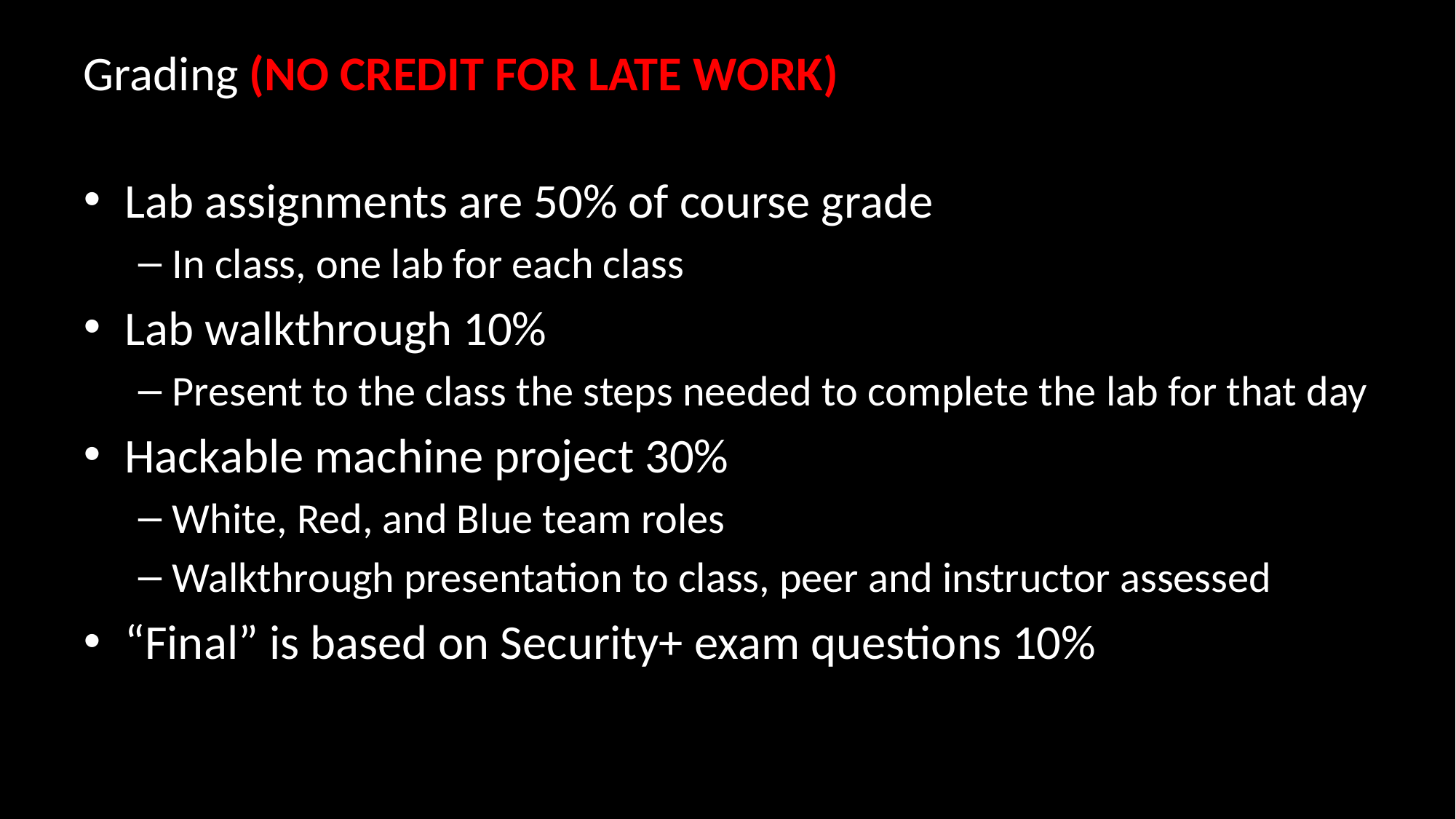

# Grading (NO CREDIT FOR LATE WORK)
Lab assignments are 50% of course grade
In class, one lab for each class
Lab walkthrough 10%
Present to the class the steps needed to complete the lab for that day
Hackable machine project 30%
White, Red, and Blue team roles
Walkthrough presentation to class, peer and instructor assessed
“Final” is based on Security+ exam questions 10%